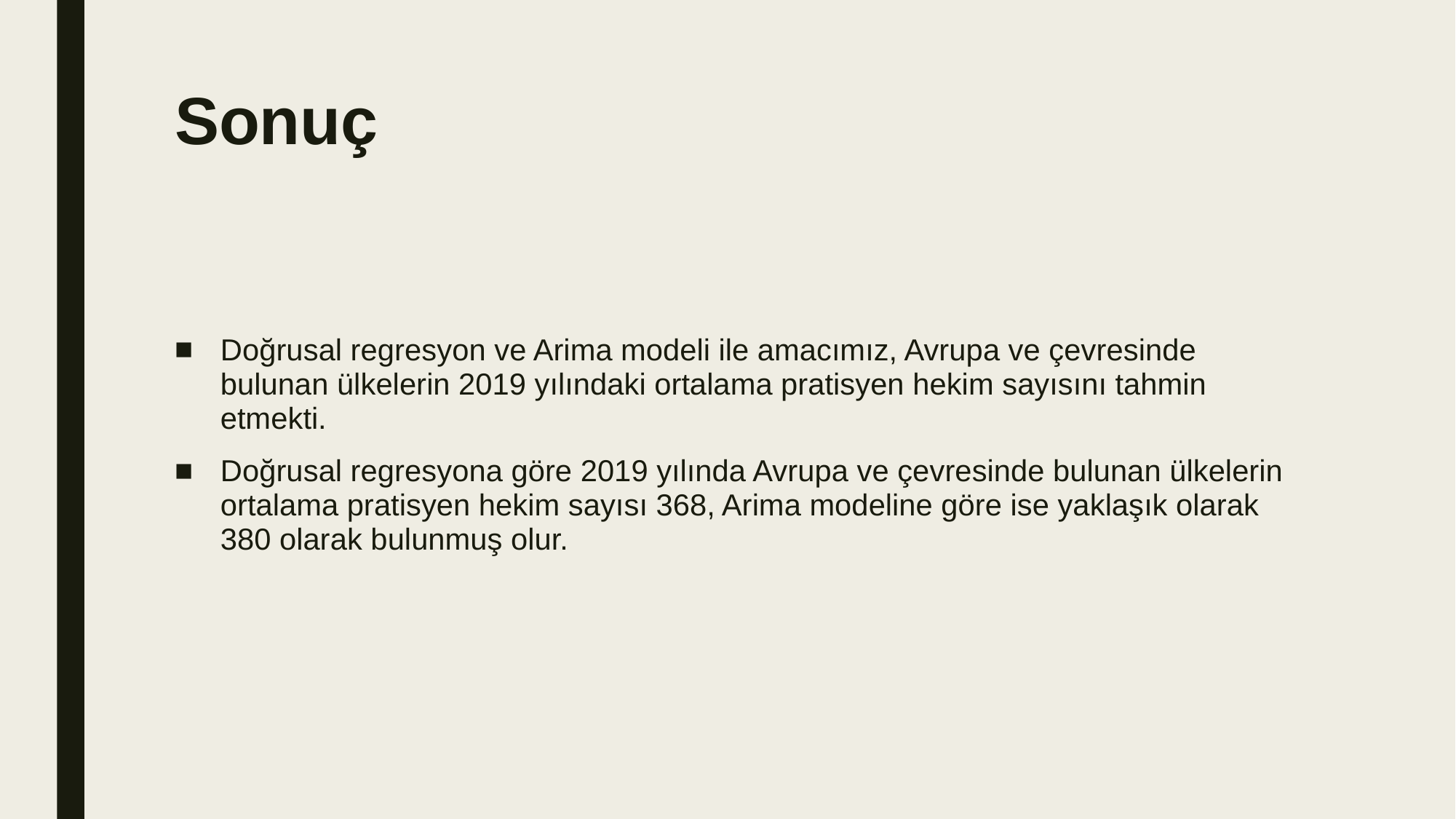

# Sonuç

Doğrusal regresyon ve Arima modeli ile amacımız, Avrupa ve çevresinde bulunan ülkelerin 2019 yılındaki ortalama pratisyen hekim sayısını tahmin etmekti.
Doğrusal regresyona göre 2019 yılında Avrupa ve çevresinde bulunan ülkelerin ortalama pratisyen hekim sayısı 368, Arima modeline göre ise yaklaşık olarak 380 olarak bulunmuş olur.